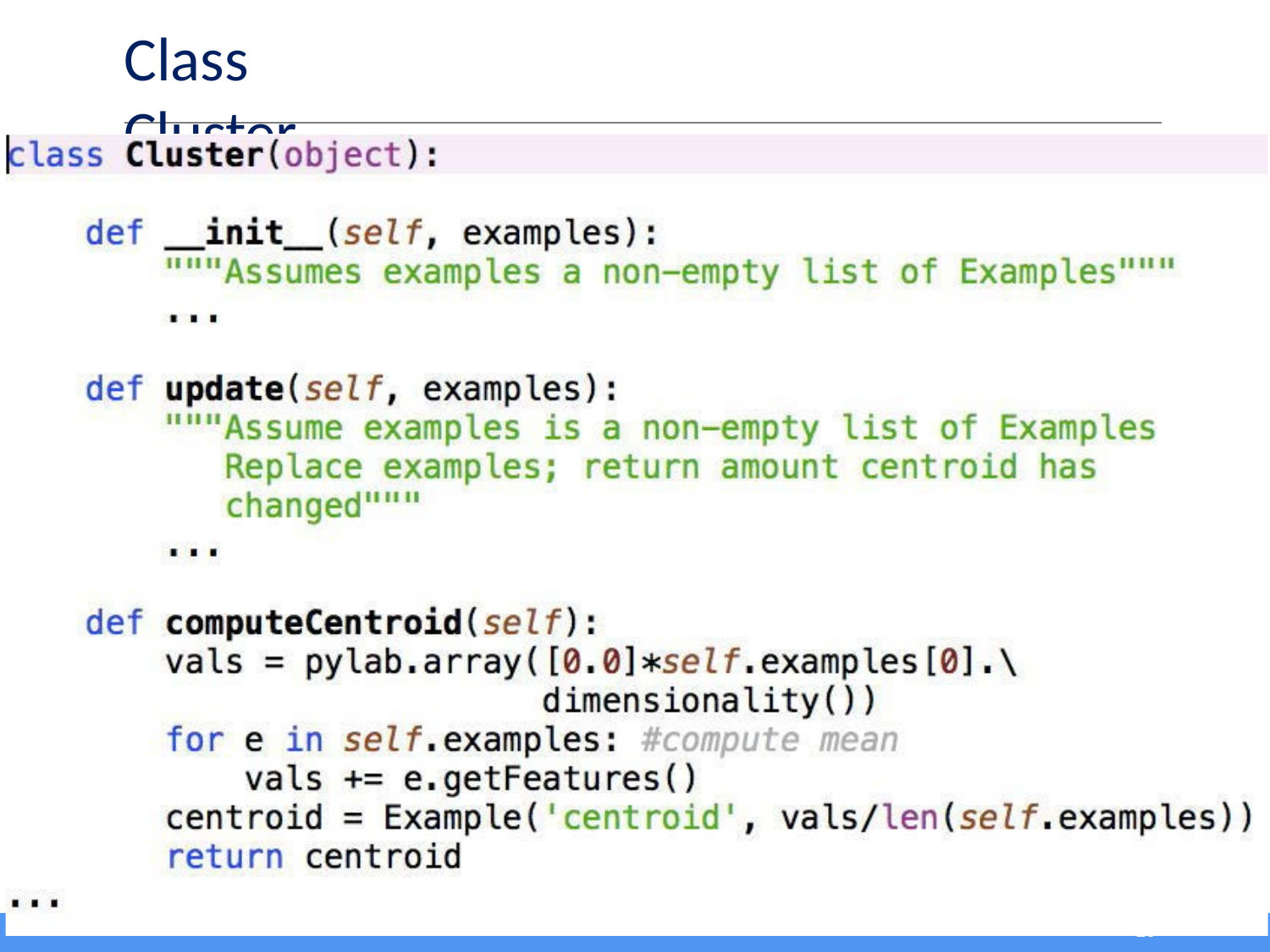

# Class Cluster

26

6.0002 LECTURE 12